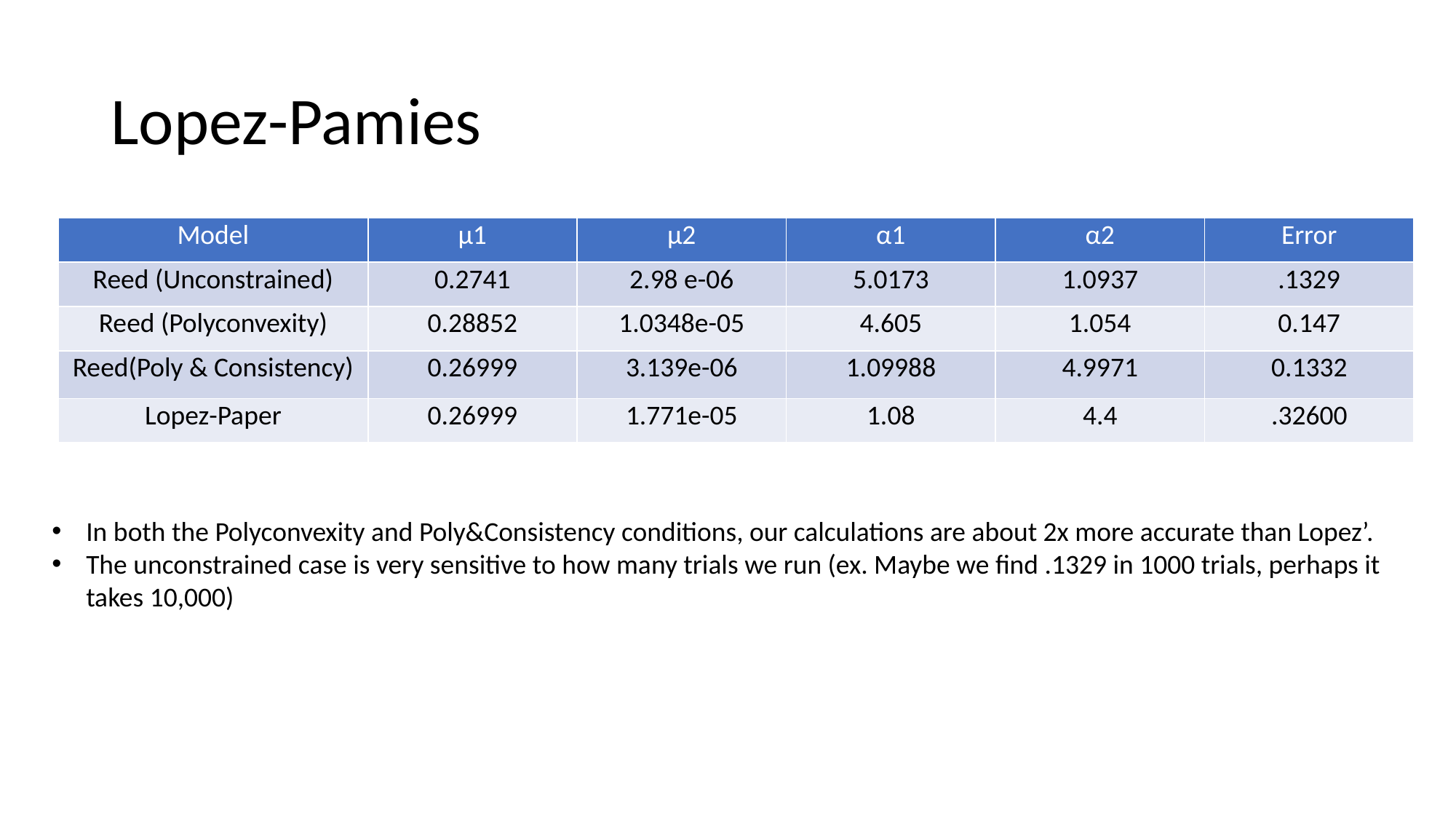

# Lopez-Pamies
| Model | μ1 | μ2 | α1 | α2 | Error |
| --- | --- | --- | --- | --- | --- |
| Reed (Unconstrained) | 0.2741 | 2.98 e-06 | 5.0173 | 1.0937 | .1329 |
| Reed (Polyconvexity) | 0.28852 | 1.0348e-05 | 4.605 | 1.054 | 0.147 |
| Reed(Poly & Consistency) | 0.26999 | 3.139e-06 | 1.09988 | 4.9971 | 0.1332 |
| Lopez-Paper | 0.26999 | 1.771e-05 | 1.08 | 4.4 | .32600 |
In both the Polyconvexity and Poly&Consistency conditions, our calculations are about 2x more accurate than Lopez’.
The unconstrained case is very sensitive to how many trials we run (ex. Maybe we find .1329 in 1000 trials, perhaps it takes 10,000)